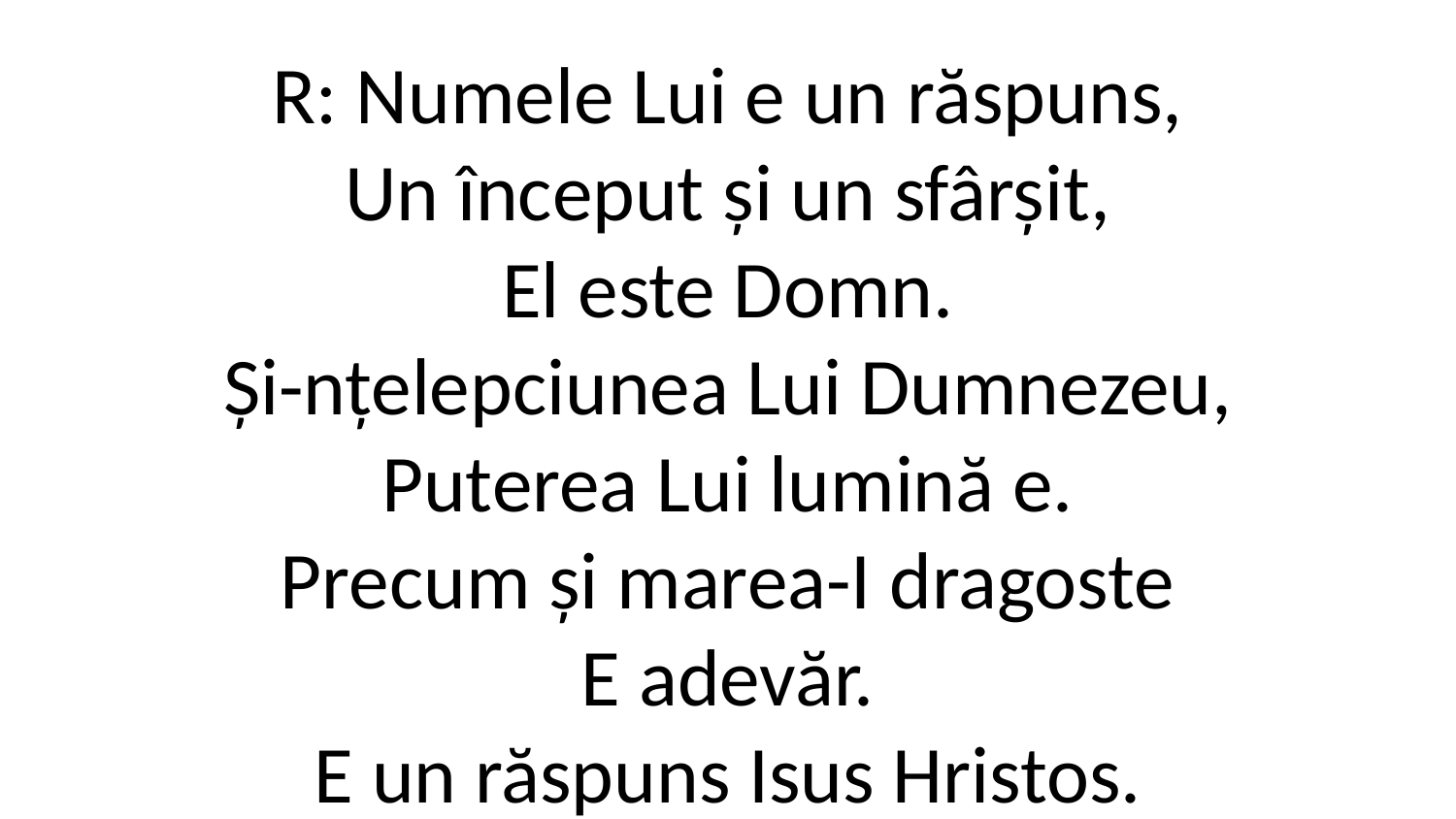

R: Numele Lui e un răspuns,
Un început și un sfârșit,
El este Domn.
Și-nțelepciunea Lui Dumnezeu,
Puterea Lui lumină e.
Precum și marea-I dragoste
E adevăr.
E un răspuns Isus Hristos.